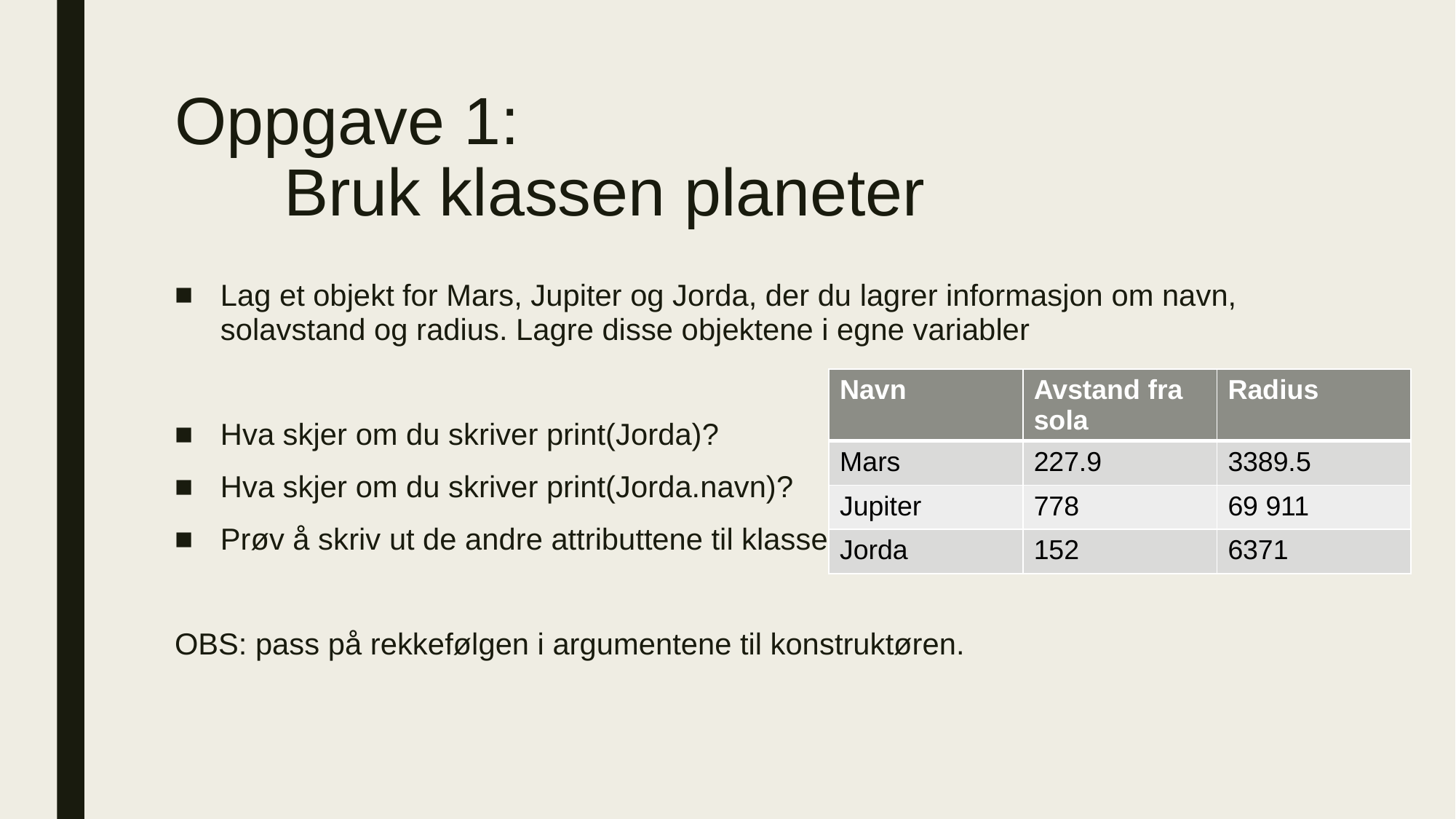

# Oppgave 1: Bruk klassen planeter
Lag et objekt for Mars, Jupiter og Jorda, der du lagrer informasjon om navn, solavstand og radius. Lagre disse objektene i egne variabler

Hva skjer om du skriver print(Jorda)?
Hva skjer om du skriver print(Jorda.navn)?
Prøv å skriv ut de andre attributtene til klassen

OBS: pass på rekkefølgen i argumentene til konstruktøren.

| Navn | Avstand fra sola | Radius |
| --- | --- | --- |
| Mars | 227.9 | 3389.5 |
| Jupiter | 778 | 69 911 |
| Jorda | 152 | 6371 |